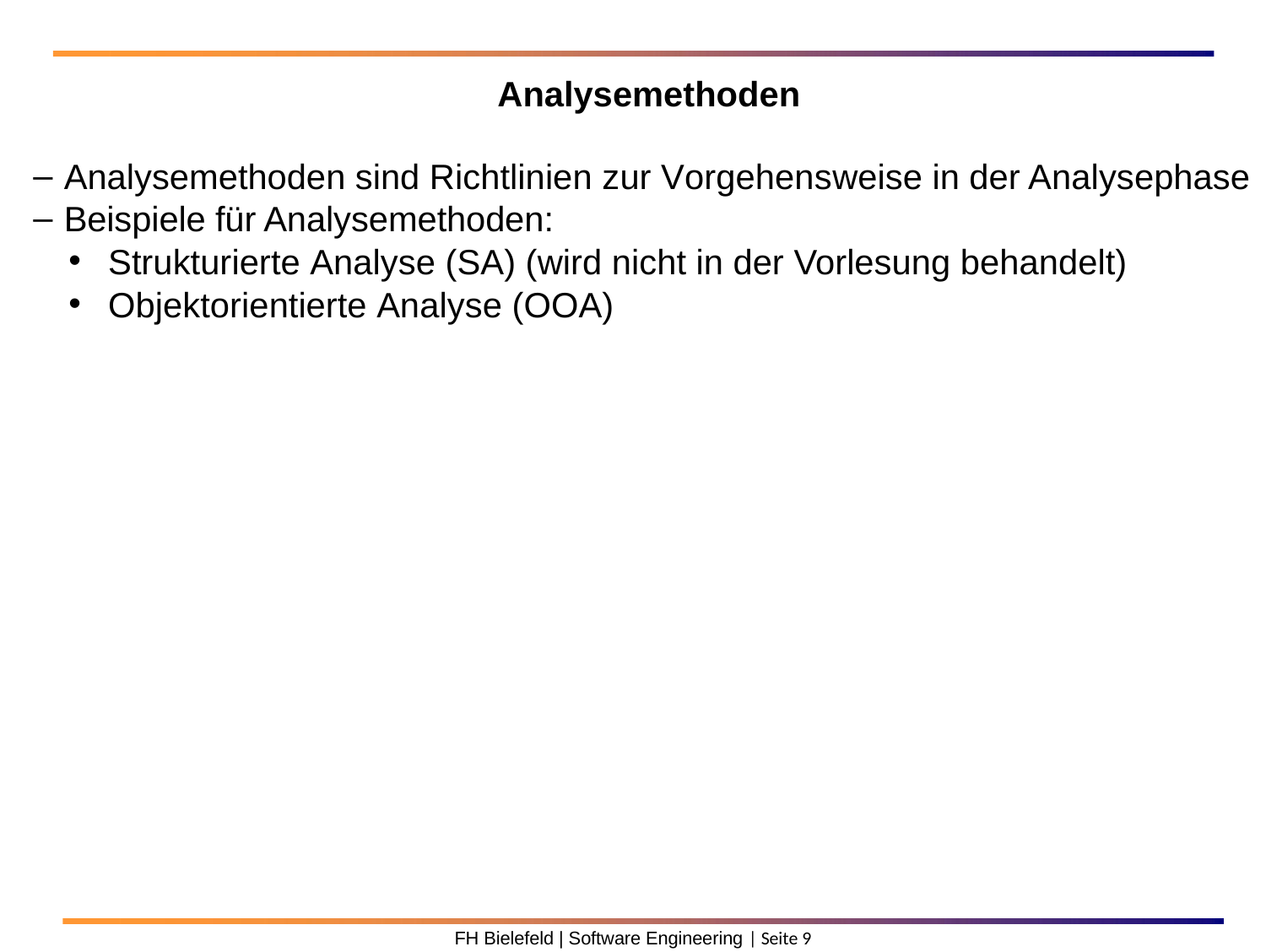

Analysemethoden

Analysemethoden sind Richtlinien zur Vorgehensweise in der Analysephase
Beispiele für Analysemethoden:
Strukturierte Analyse (SA) (wird nicht in der Vorlesung behandelt)
Objektorientierte Analyse (OOA)